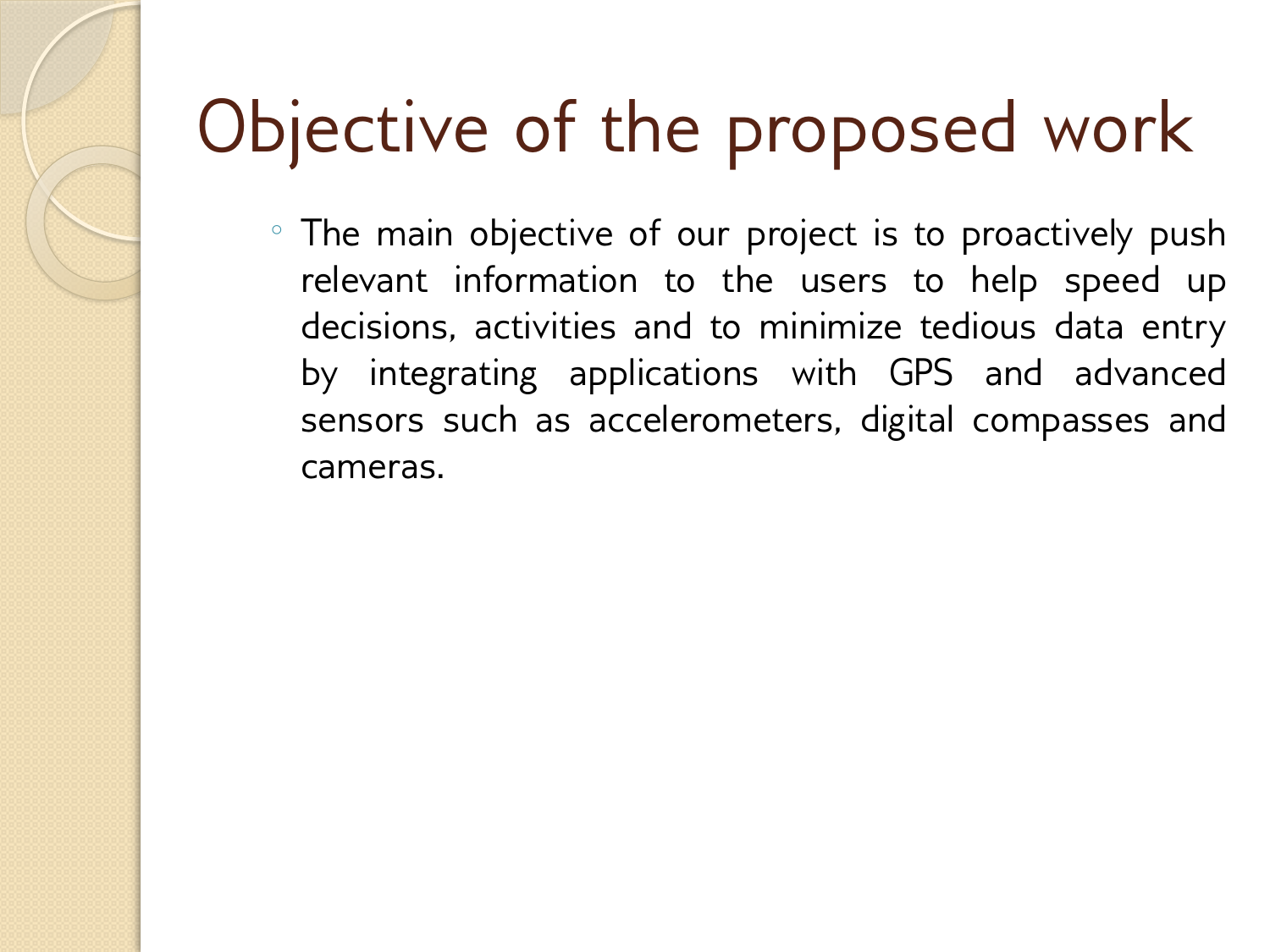

# Objective of the proposed work
The main objective of our project is to proactively push relevant information to the users to help speed up decisions, activities and to minimize tedious data entry by integrating applications with GPS and advanced sensors such as accelerometers, digital compasses and cameras.